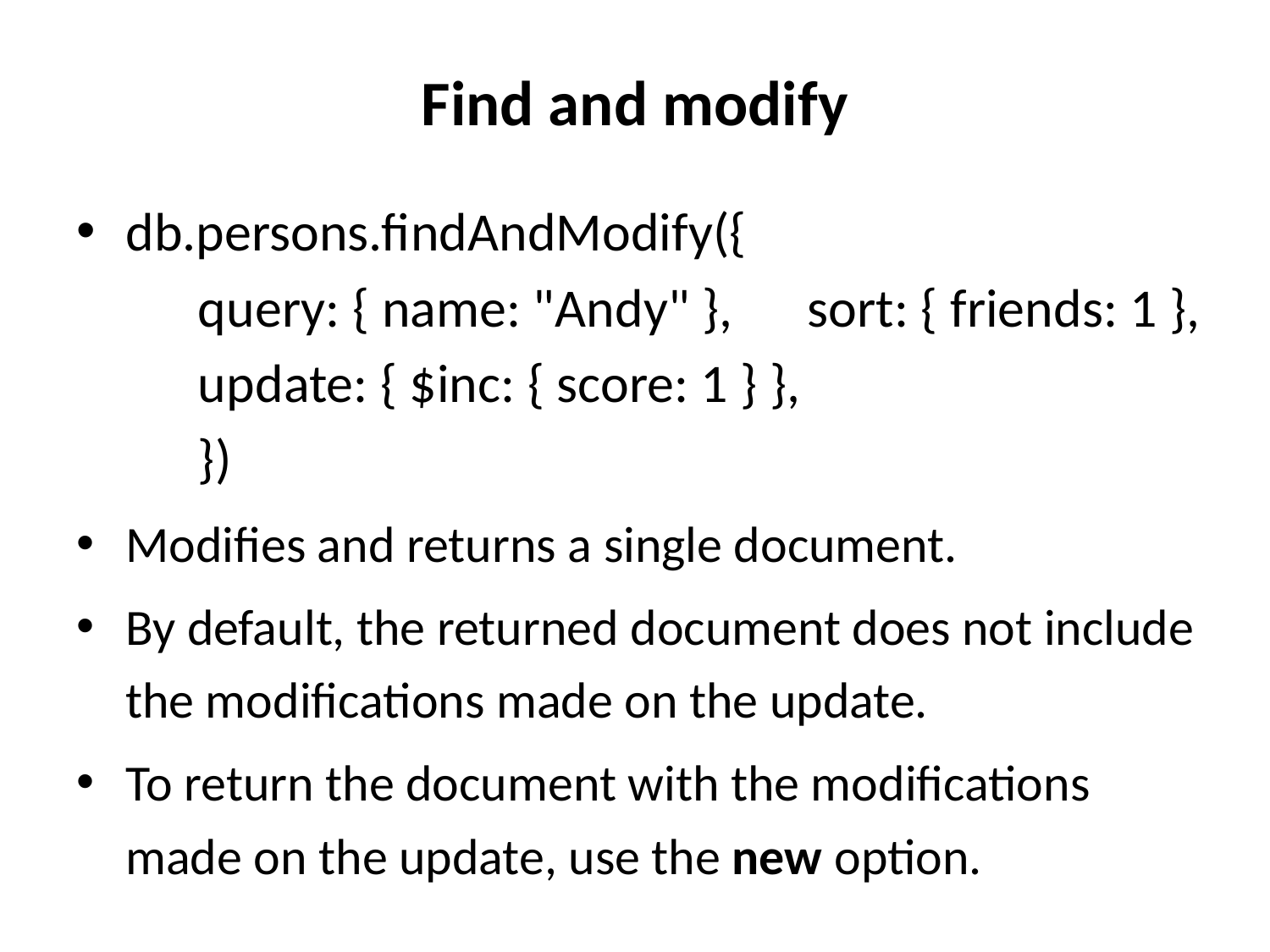

# Find and modify
db.persons.findAndModify({
				query: { name: "Andy" }, 				sort: { friends: 1 },
				update: { $inc: { score: 1 } },
			})
Modifies and returns a single document.
By default, the returned document does not include the modifications made on the update.
To return the document with the modifications made on the update, use the new option.